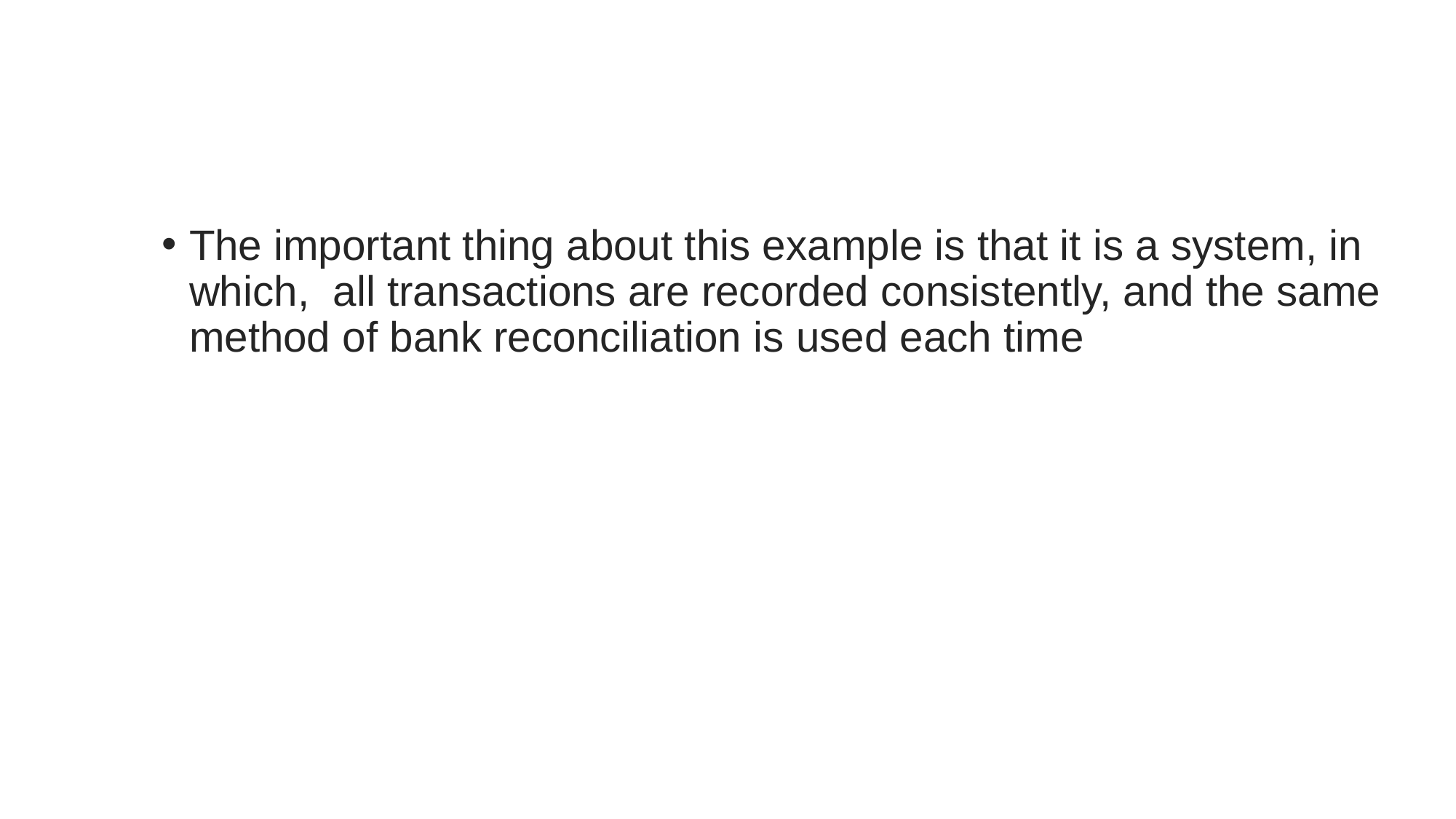

The important thing about this example is that it is a system, in which,  all transactions are recorded consistently, and the same method of bank reconciliation is used each time